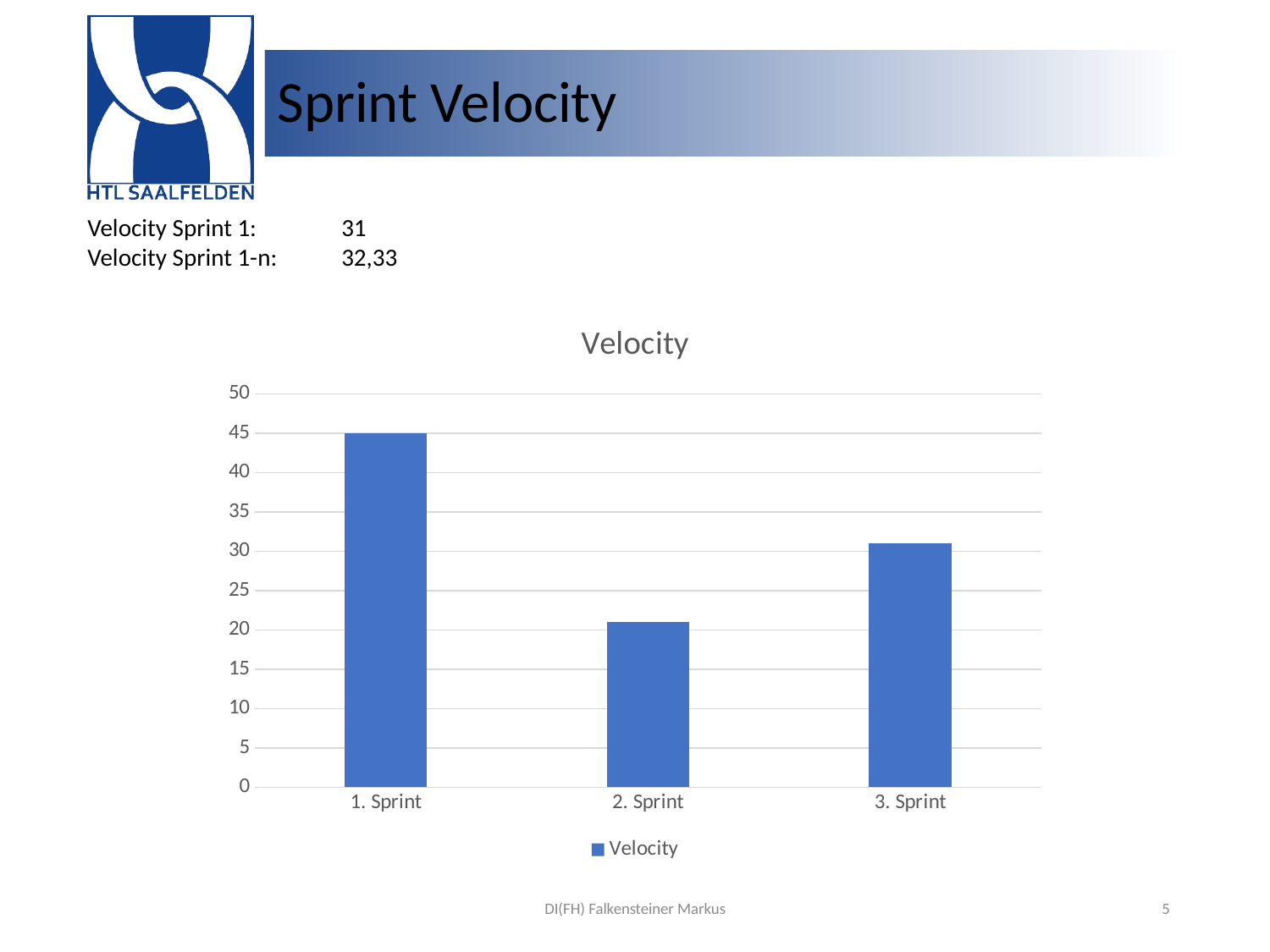

# Sprint Velocity
Velocity Sprint 1:	31
Velocity Sprint 1-n:	32,33

### Chart:

| Category | Velocity |
|---|---|
| 1. Sprint | 45.0 |
| 2. Sprint | 21.0 |
| 3. Sprint | 31.0 |
DI(FH) Falkensteiner Markus
5